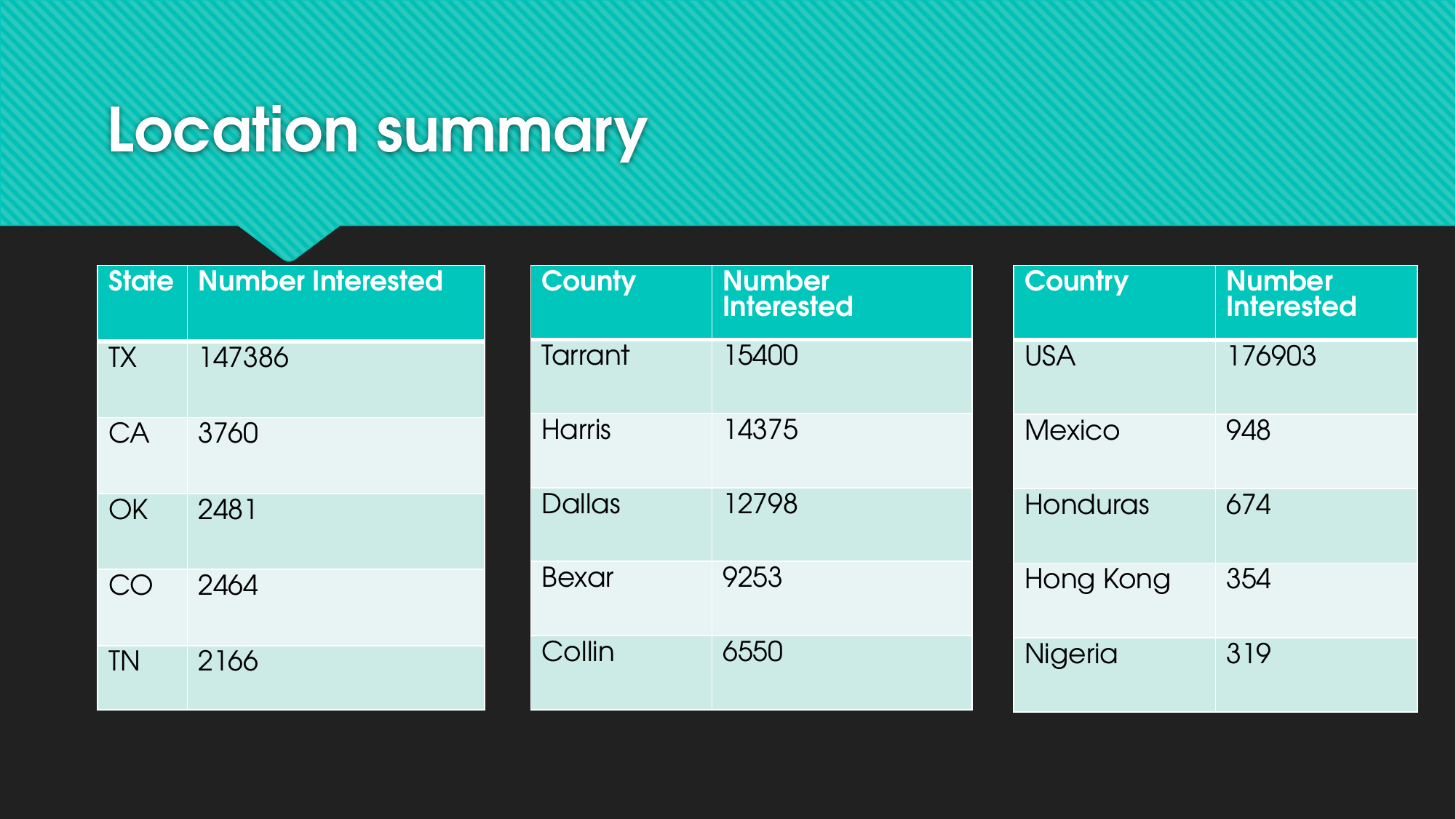

# Location summary
| County | Number Interested |
| --- | --- |
| Tarrant | 15400 |
| Harris | 14375 |
| Dallas | 12798 |
| Bexar | 9253 |
| Collin | 6550 |
| Country | Number Interested |
| --- | --- |
| USA | 176903 |
| Mexico | 948 |
| Honduras | 674 |
| Hong Kong | 354 |
| Nigeria | 319 |
| State | Number Interested |
| --- | --- |
| TX | 147386 |
| CA | 3760 |
| OK | 2481 |
| CO | 2464 |
| TN | 2166 |